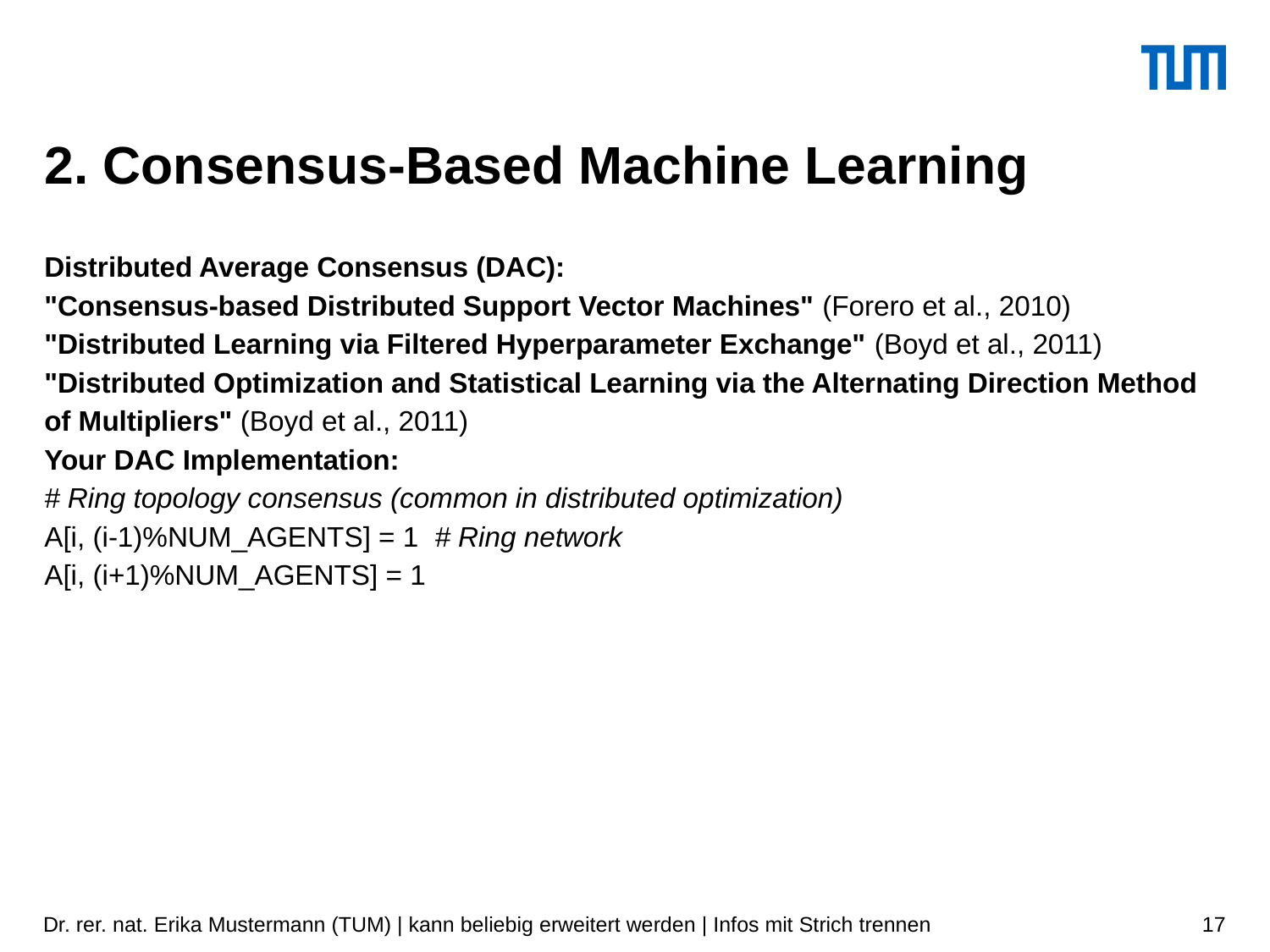

# 2. Consensus-Based Machine Learning
Distributed Average Consensus (DAC):
"Consensus-based Distributed Support Vector Machines" (Forero et al., 2010)
"Distributed Learning via Filtered Hyperparameter Exchange" (Boyd et al., 2011)
"Distributed Optimization and Statistical Learning via the Alternating Direction Method of Multipliers" (Boyd et al., 2011)
Your DAC Implementation:
# Ring topology consensus (common in distributed optimization)
A[i, (i-1)%NUM_AGENTS] = 1  # Ring network
A[i, (i+1)%NUM_AGENTS] = 1

Dr. rer. nat. Erika Mustermann (TUM) | kann beliebig erweitert werden | Infos mit Strich trennen
17